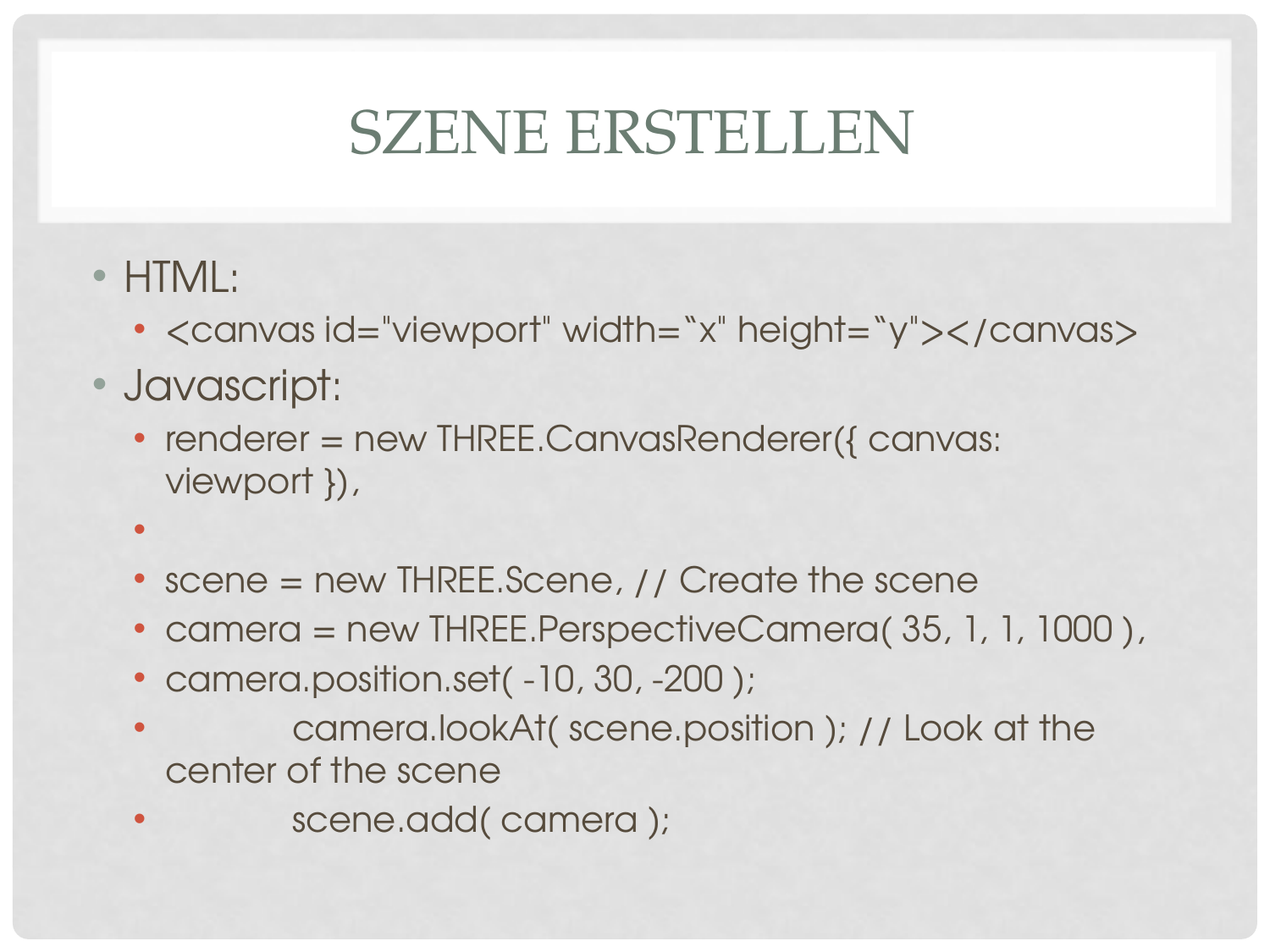

# Szene erstellen
HTML:
<canvas id="viewport" width=“x" height=“y"></canvas>
Javascript:
renderer = new THREE.CanvasRenderer({ canvas: viewport }),

scene = new THREE.Scene, // Create the scene
camera = new THREE.PerspectiveCamera( 35, 1, 1, 1000 ),
camera.position.set( -10, 30, -200 );
	camera.lookAt( scene.position ); // Look at the center of the scene
	scene.add( camera );